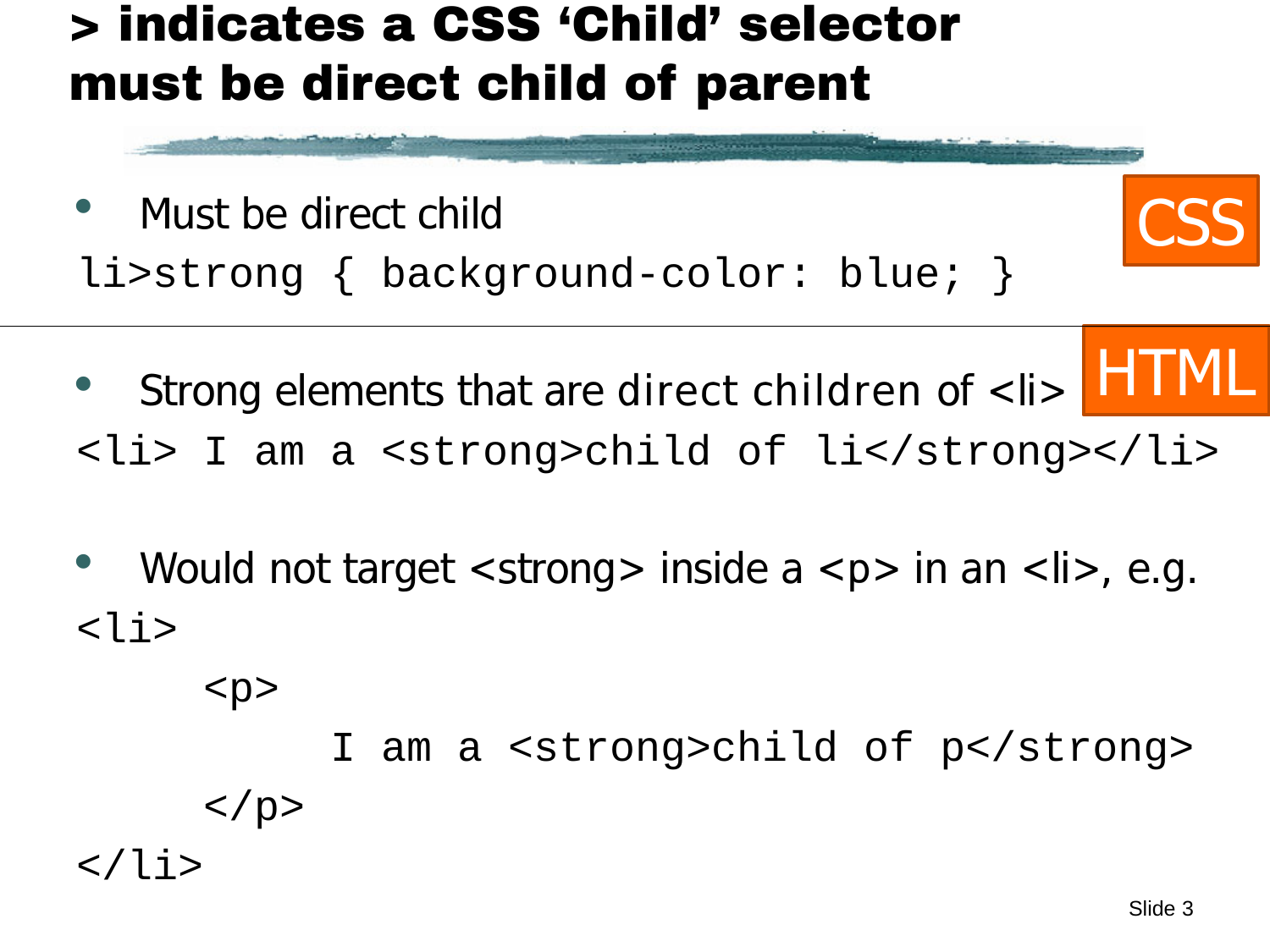

# > indicates a CSS ‘Child’ selector must be direct child of parent
CSS
Must be direct child
li>strong { background-color: blue; }

Strong elements that are direct children of <li>
<li> I am a <strong>child of li</strong></li>

Would not target <strong> inside a <p> in an <li>, e.g.
<li>
	<p>
		I am a <strong>child of p</strong>
	</p>
</li>

HTML
Slide 3